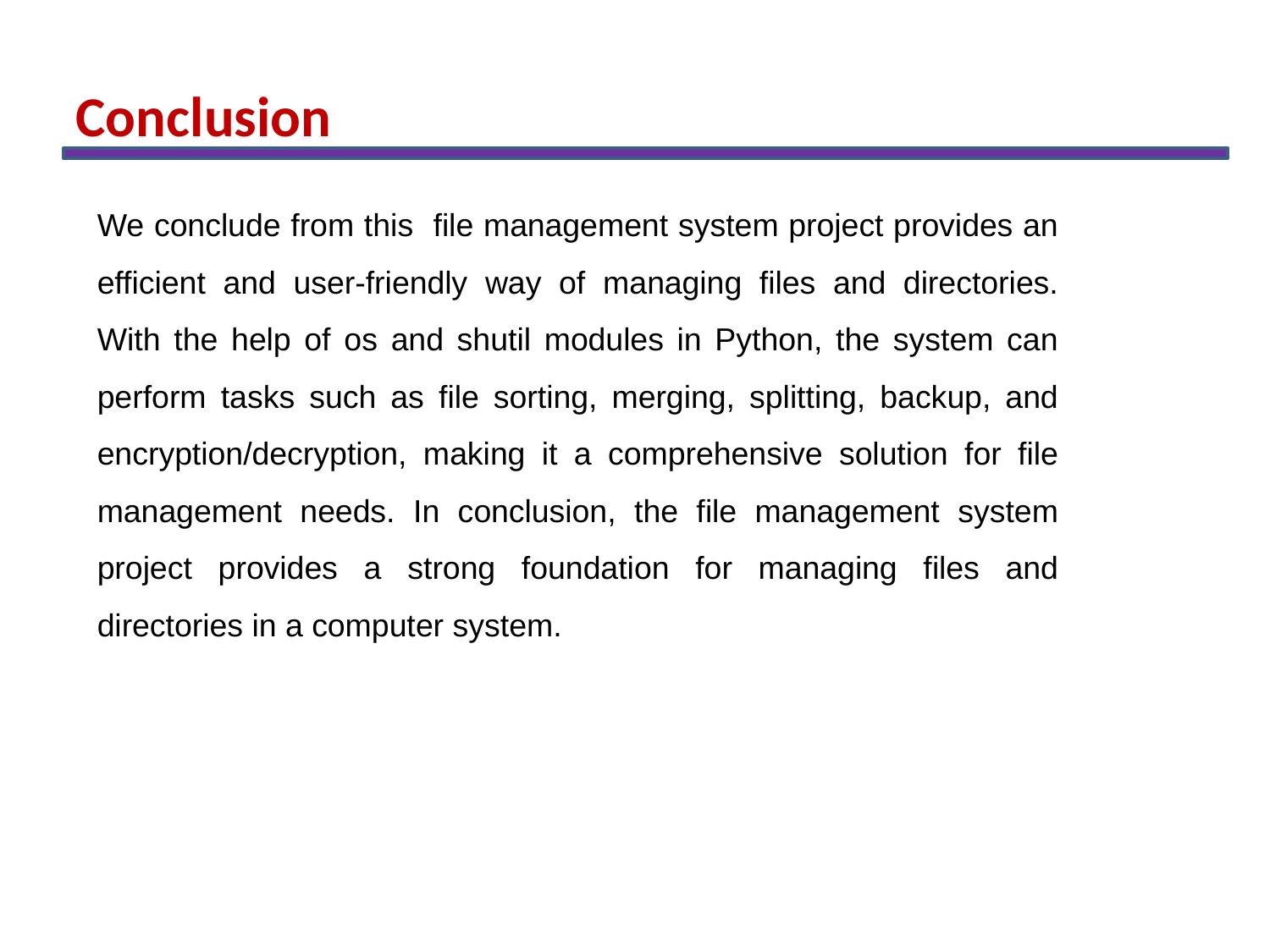

Conclusion

We conclude from this  file management system project provides an efficient and user-friendly way of managing files and directories. With the help of os and shutil modules in Python, the system can perform tasks such as file sorting, merging, splitting, backup, and encryption/decryption, making it a comprehensive solution for file management needs. In conclusion, the file management system project provides a strong foundation for managing files and directories in a computer system.